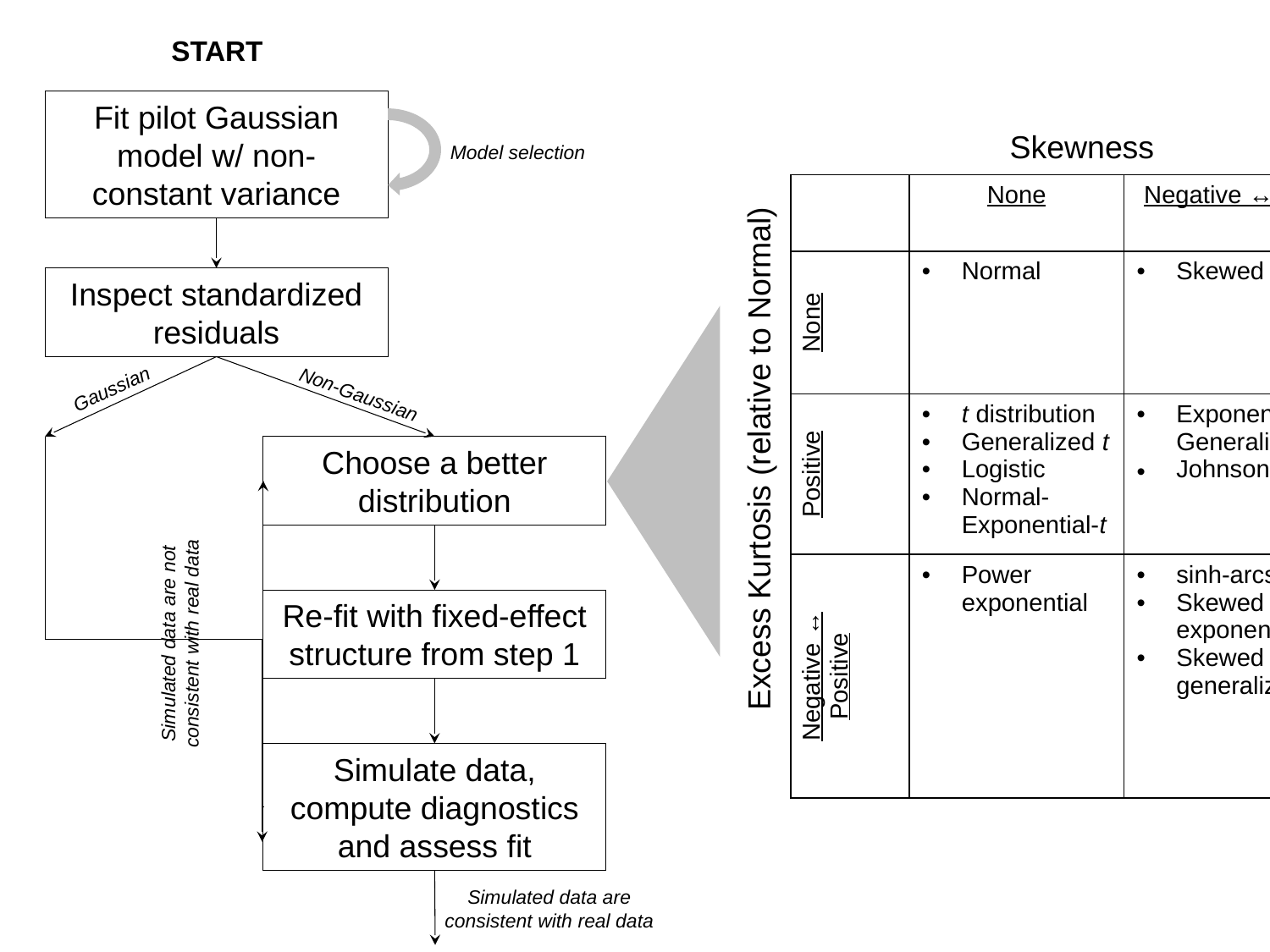

START

Fit pilot Gaussian model w/ non-constant variance
Skewness
Model selection
|  | None | Negative ↔ positive |
| --- | --- | --- |
| None | Normal | Skewed normal |
| Positive | t distribution Generalized t Logistic Normal-Exponential-t | Exponential-Generalized Beta Johnson’s SU |
| Negative ↔ Positive | Power exponential | sinh-arcsinh Skewed power exponential Skewed generalized t |
Inspect standardized residuals
Gaussian
Non-Gaussian

Excess Kurtosis (relative to Normal)
Choose a better distribution
Re-fit with fixed-effect structure from step 1
Simulated data are not consistent with real data
Simulate data, compute diagnostics and assess fit
Simulated data are consistent with real data
DONE